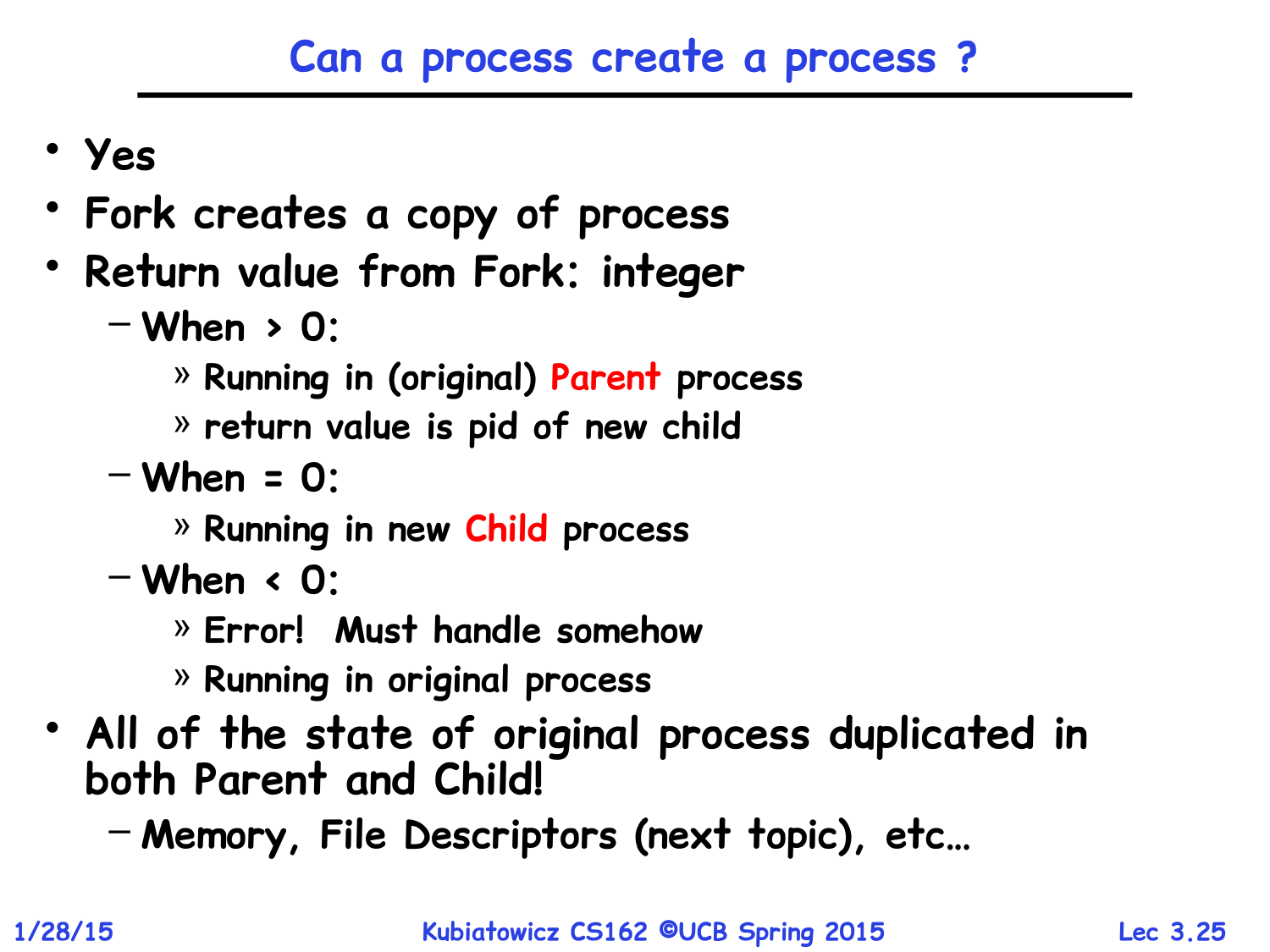

# Can a process create a process ?
Yes
Fork creates a copy of process
Return value from Fork: integer
When > 0:
Running in (original) Parent process
return value is pid of new child
When = 0:
Running in new Child process
When < 0:
Error!  Must handle somehow
Running in original process
All of the state of original process duplicated in both Parent and Child!
Memory, File Descriptors (next topic), etc…